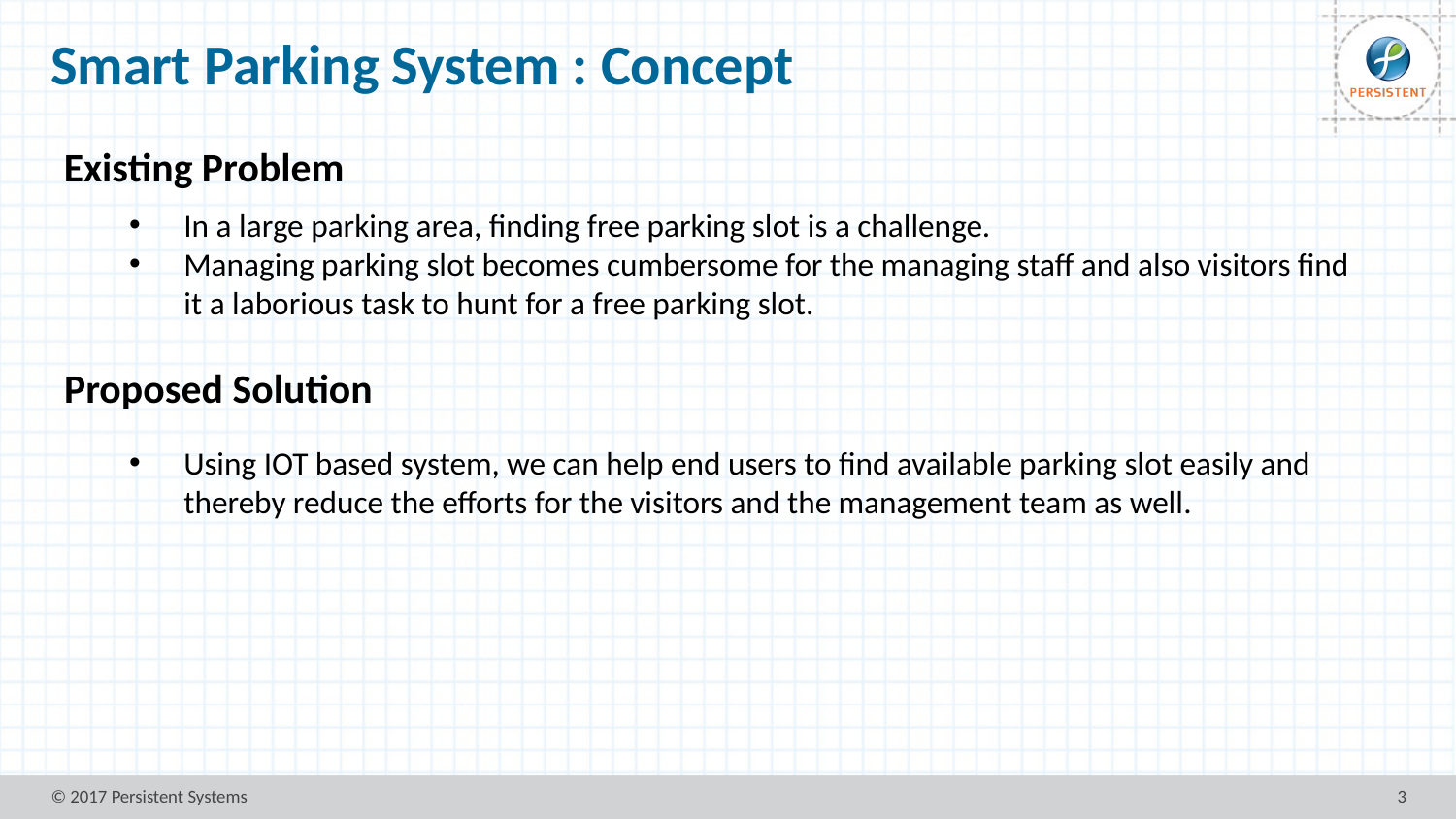

# Smart Parking System : Concept
Existing Problem
In a large parking area, finding free parking slot is a challenge.
Managing parking slot becomes cumbersome for the managing staff and also visitors find it a laborious task to hunt for a free parking slot.
Proposed Solution
Using IOT based system, we can help end users to find available parking slot easily and thereby reduce the efforts for the visitors and the management team as well.
© 2017 Persistent Systems
3